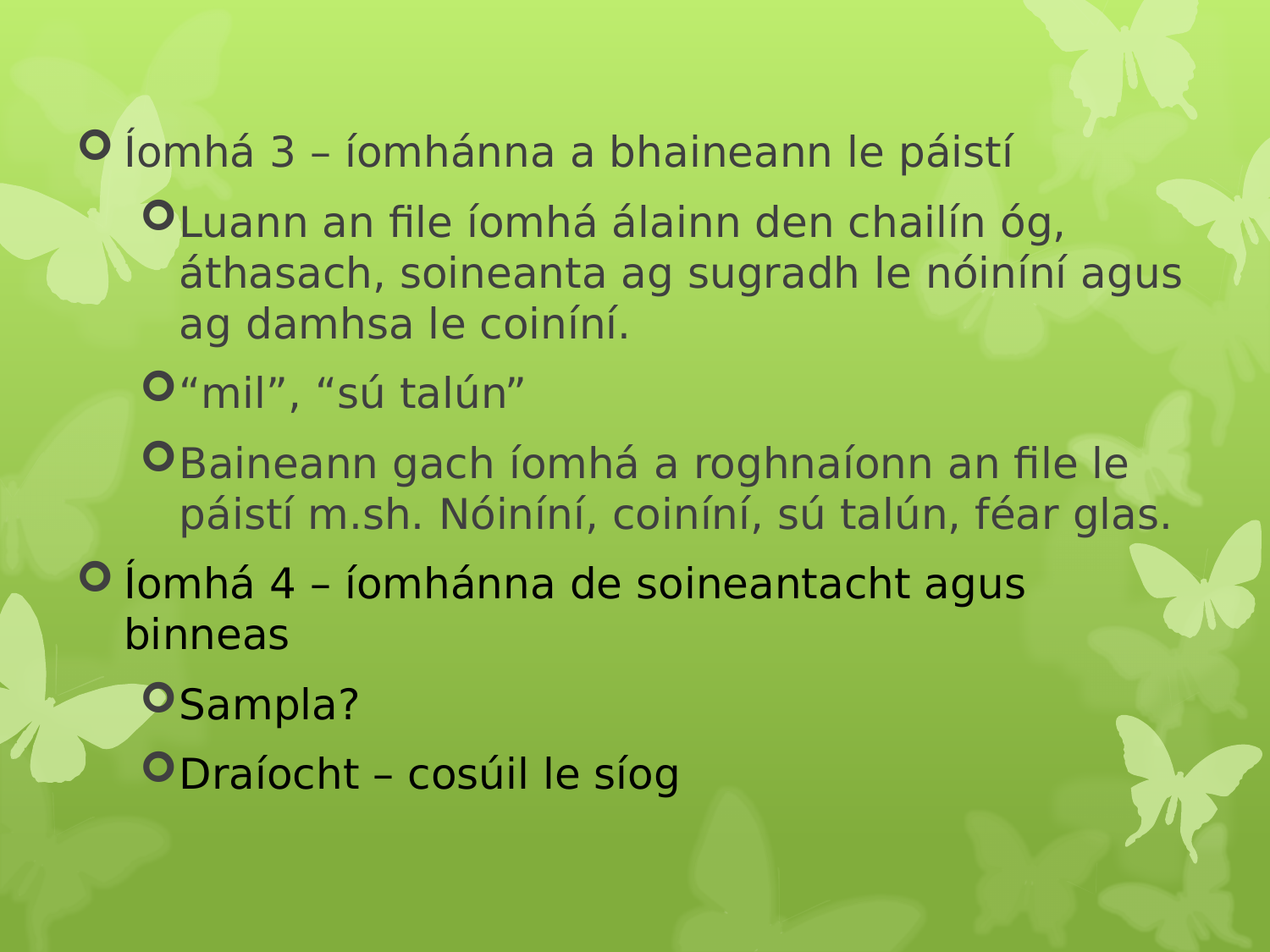

#
Íomhá 3 – íomhánna a bhaineann le páistí
Luann an file íomhá álainn den chailín óg, áthasach, soineanta ag sugradh le nóiníní agus ag damhsa le coiníní.
“mil”, “sú talún”
Baineann gach íomhá a roghnaíonn an file le páistí m.sh. Nóiníní, coiníní, sú talún, féar glas.
Íomhá 4 – íomhánna de soineantacht agus binneas
Sampla?
Draíocht – cosúil le síog